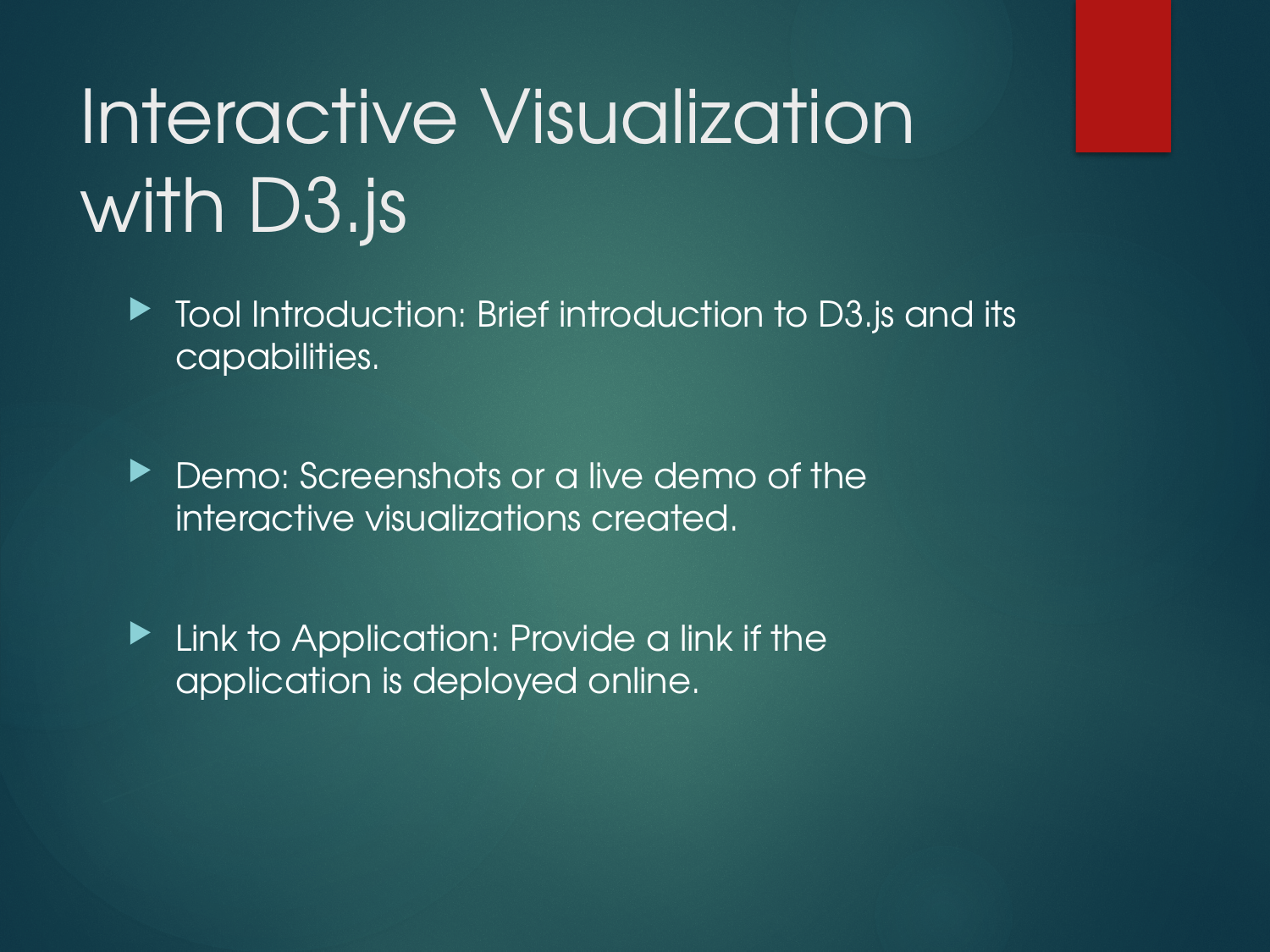

# Interactive Visualization with D3.js
Tool Introduction: Brief introduction to D3.js and its capabilities.

Demo: Screenshots or a live demo of the interactive visualizations created.

Link to Application: Provide a link if the application is deployed online.